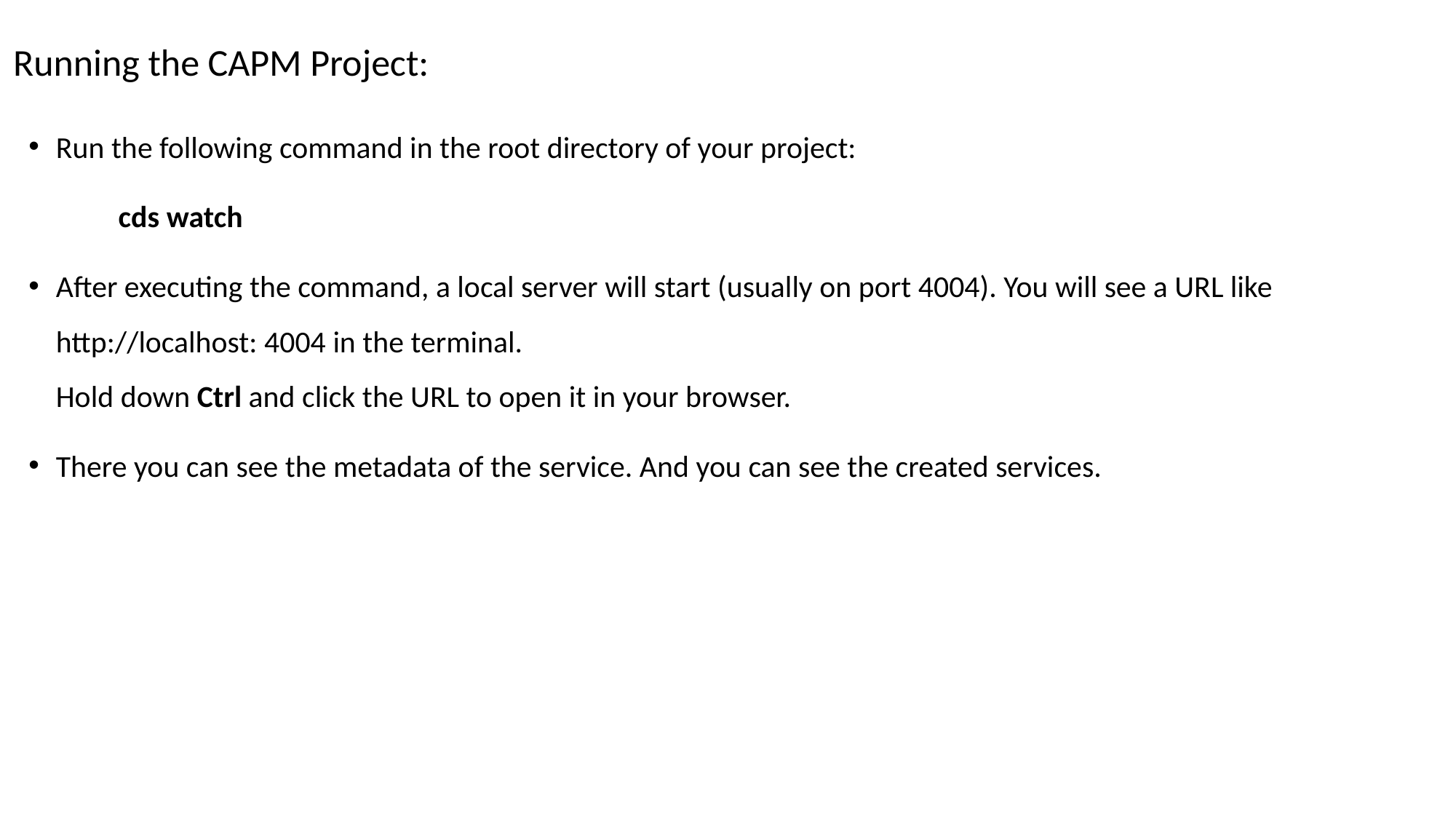

# Running the CAPM Project:
Run the following command in the root directory of your project:
             cds watch
After executing the command, a local server will start (usually on port 4004). You will see a URL like http://localhost: 4004 in the terminal.
Hold down Ctrl and click the URL to open it in your browser.
There you can see the metadata of the service. And you can see the created services.